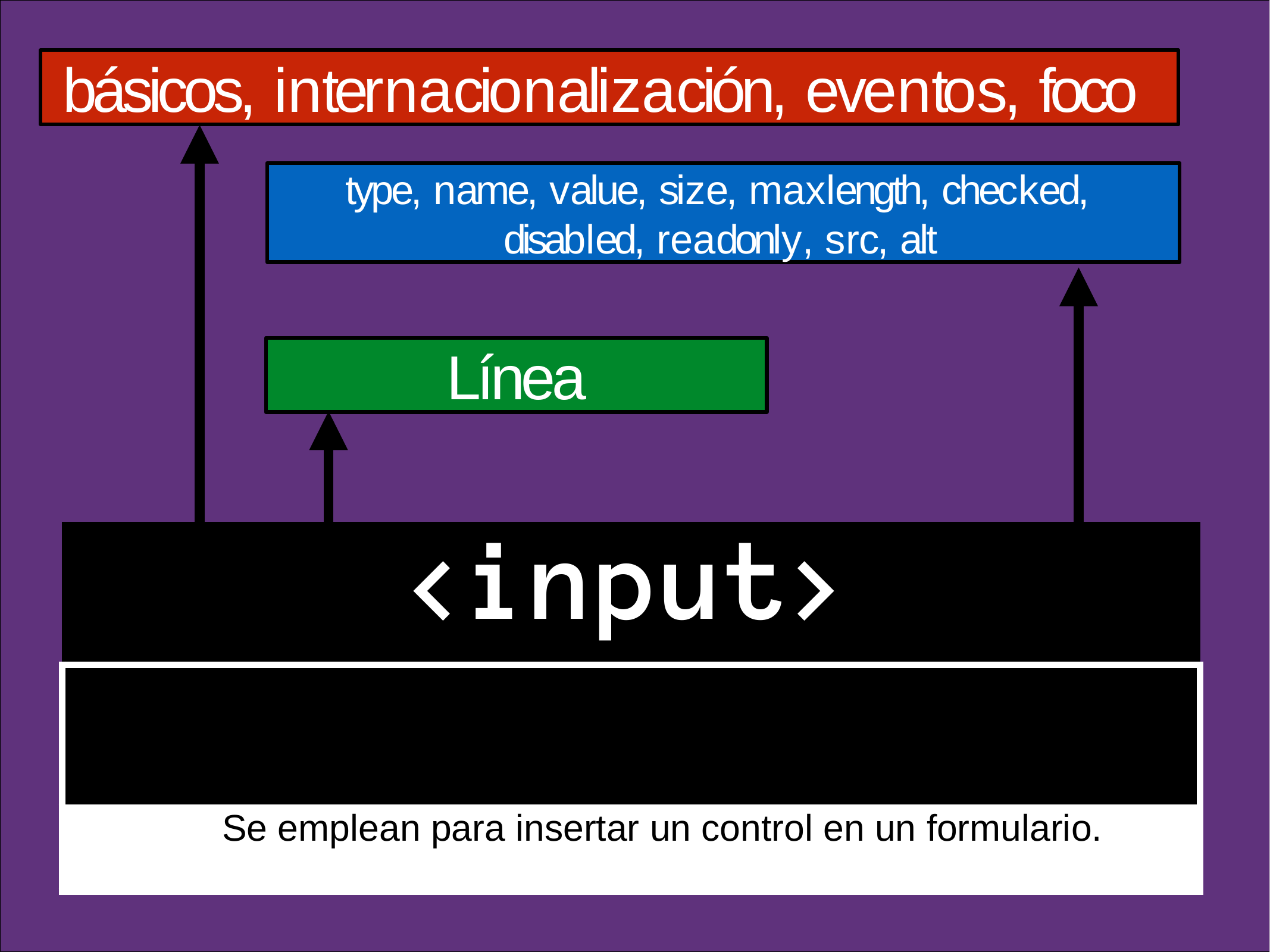

básicos, internacionalización, eventos, foco

type, name, value, size, maxlength, checked, disabled, readonly, src, alt

Línea

| <input> |
| --- |
|  |
| Se emplean para insertar un control en un formulario. |